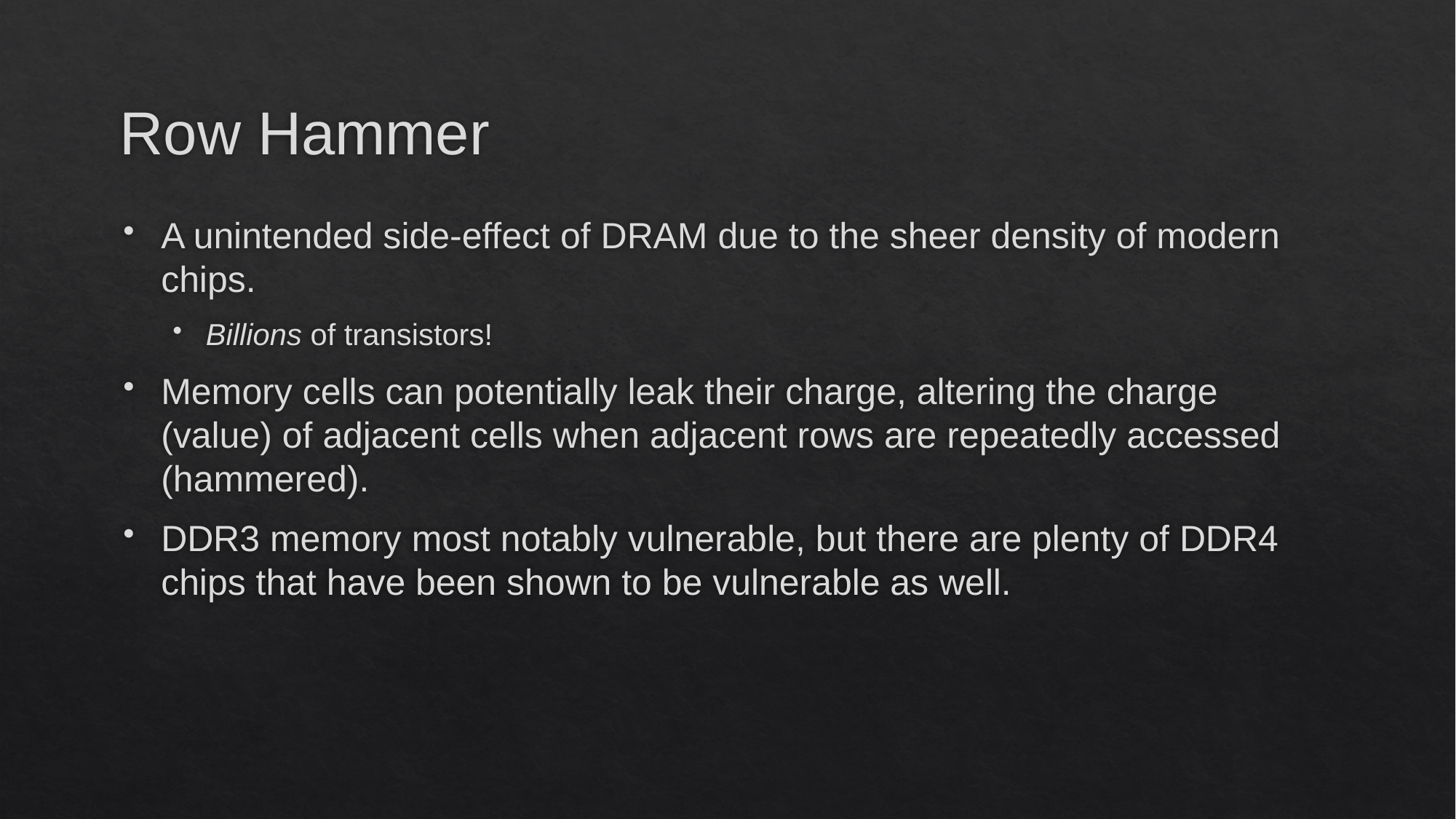

# Row Hammer
A unintended side-effect of DRAM due to the sheer density of modern chips.
Billions of transistors!
Memory cells can potentially leak their charge, altering the charge (value) of adjacent cells when adjacent rows are repeatedly accessed (hammered).
DDR3 memory most notably vulnerable, but there are plenty of DDR4 chips that have been shown to be vulnerable as well.